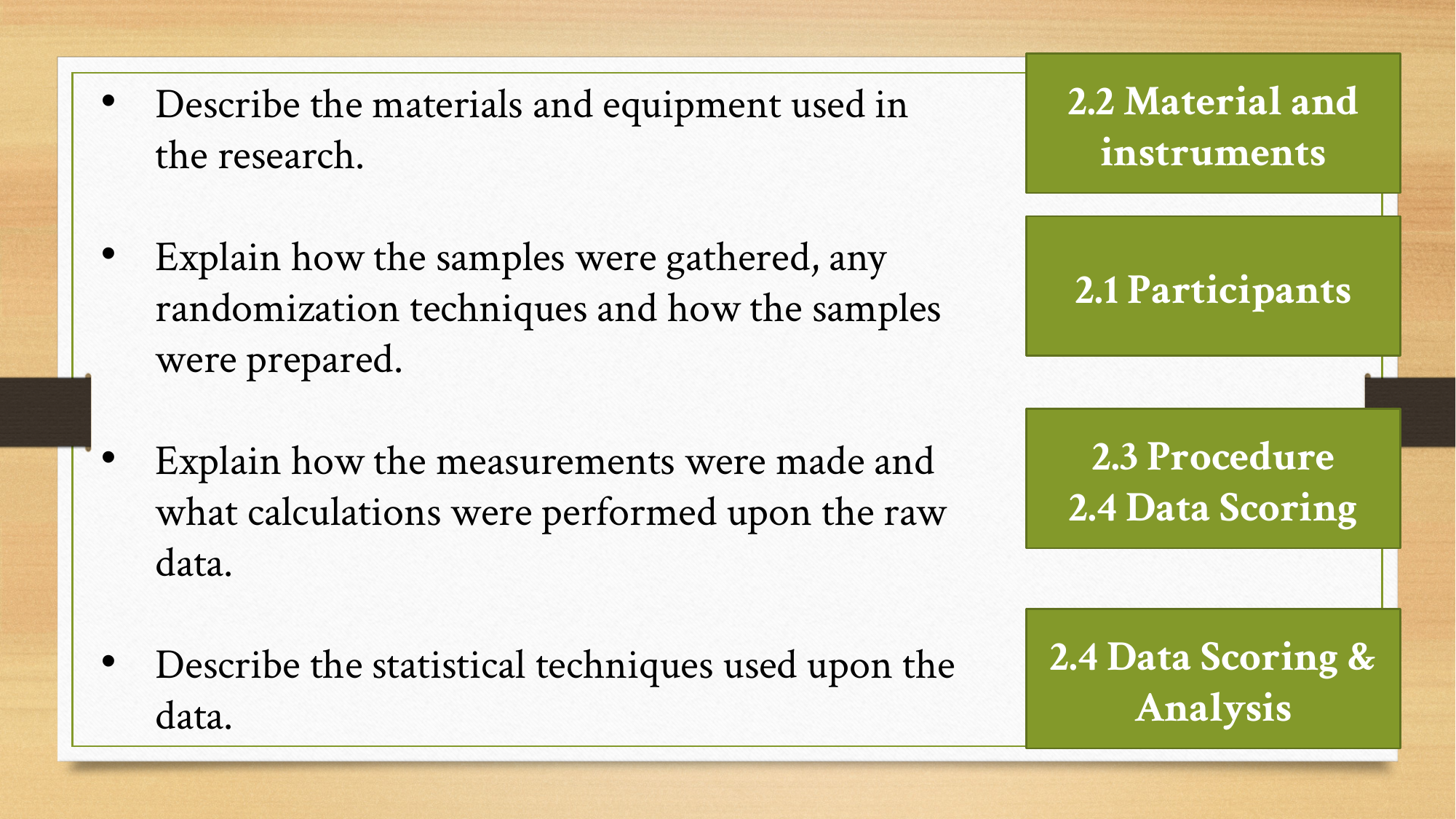

2.2 Material and instruments
Describe the materials and equipment used in the research.

Explain how the samples were gathered, any randomization techniques and how the samples were prepared.

Explain how the measurements were made and what calculations were performed upon the raw data.

Describe the statistical techniques used upon the data.
2.1 Participants
2.3 Procedure
2.4 Data Scoring
2.4 Data Scoring & Analysis